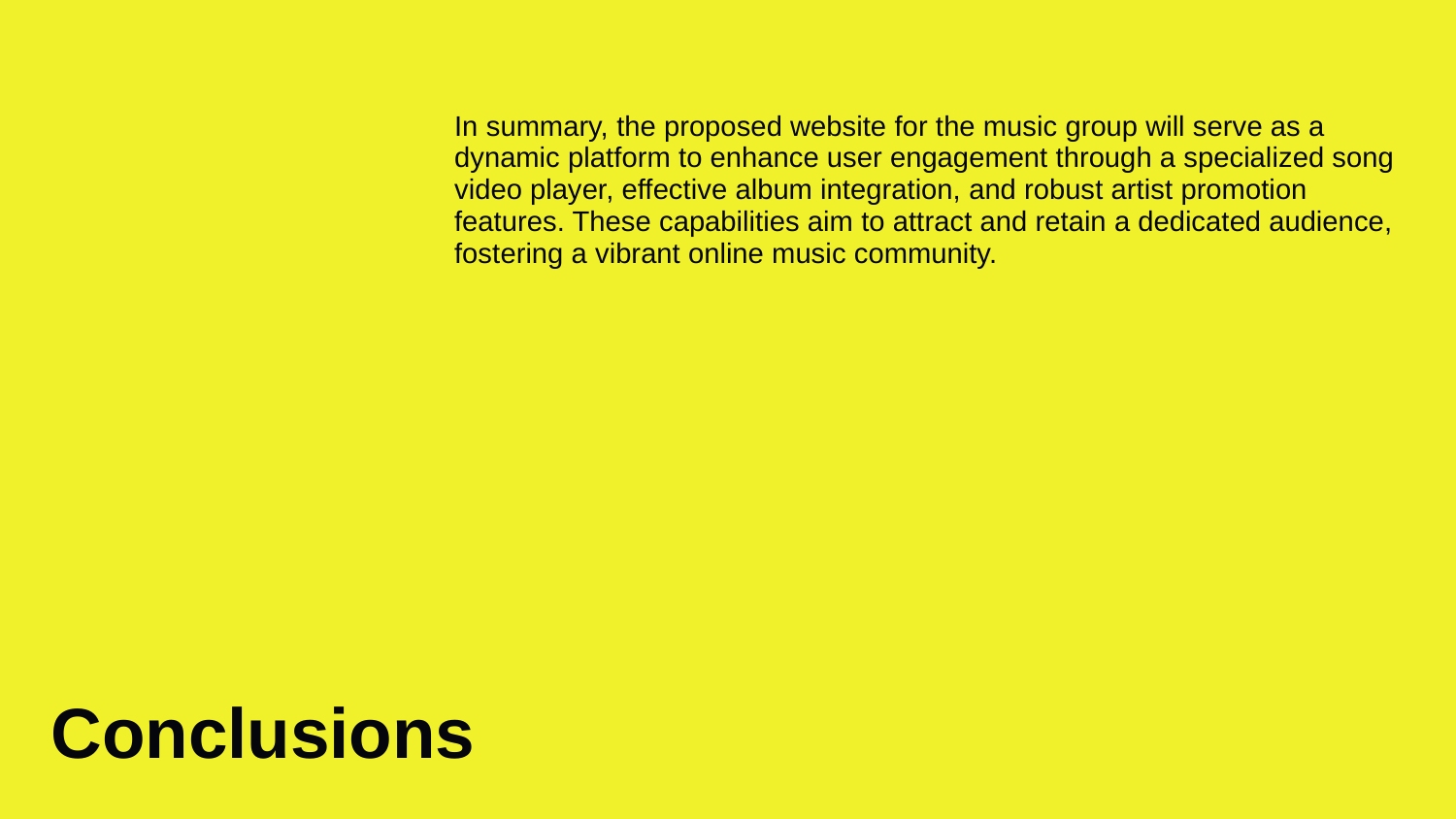

In summary, the proposed website for the music group will serve as a dynamic platform to enhance user engagement through a specialized song video player, effective album integration, and robust artist promotion features. These capabilities aim to attract and retain a dedicated audience, fostering a vibrant online music community.
# Conclusions